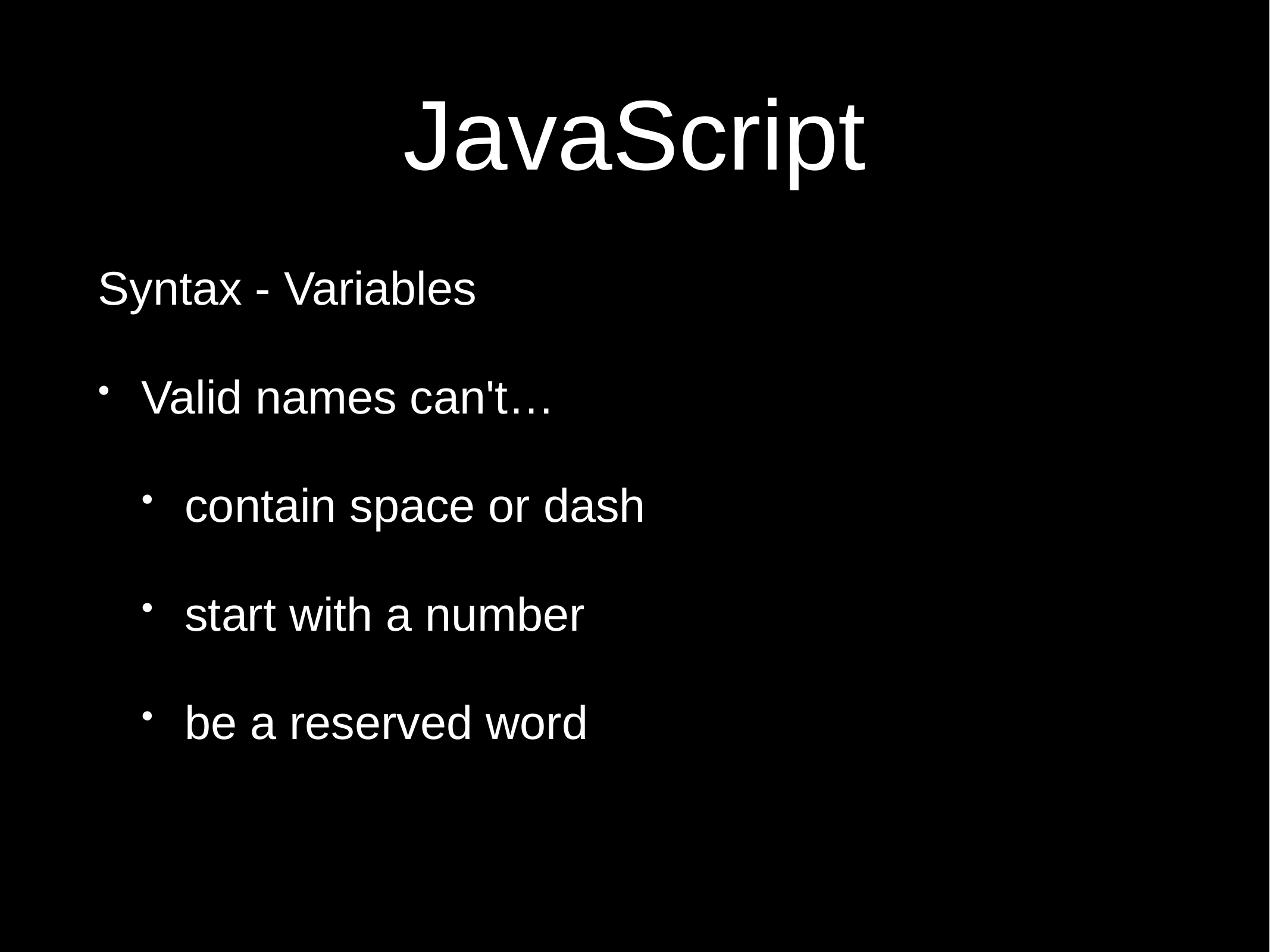

# JavaScript
Syntax - Variables
Valid names can't…
contain space or dash
start with a number
be a reserved word